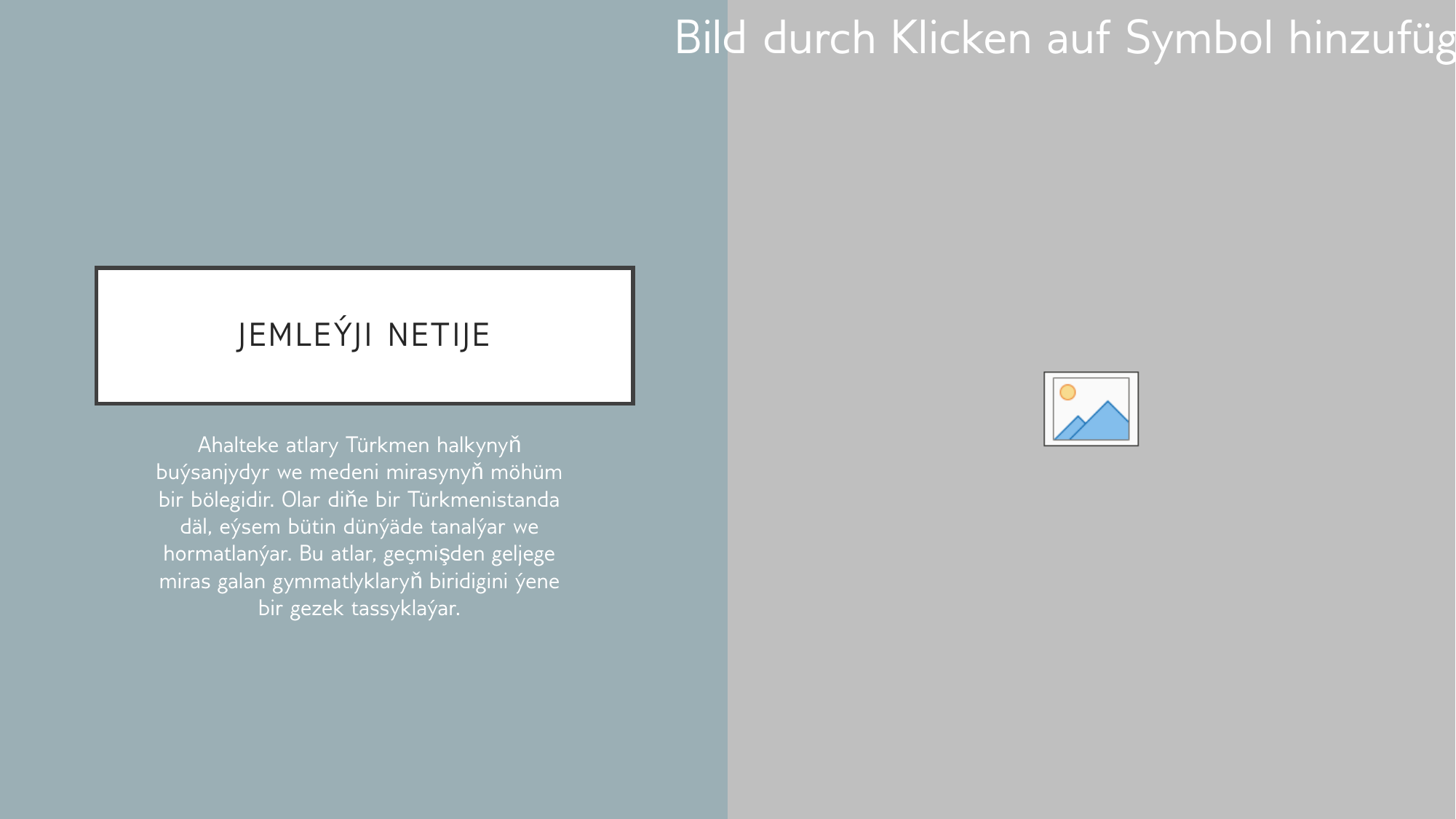

# JEMLEÝJI NETIJE
Ahalteke atlary Türkmen halkynyň buýsanjydyr we medeni mirasynyň möhüm bir bölegidir. Olar diňe bir Türkmenistanda däl, eýsem bütin dünýäde tanalýar we hormatlanýar. Bu atlar, geçmişden geljege miras galan gymmatlyklaryň biridigini ýene bir gezek tassyklaýar.